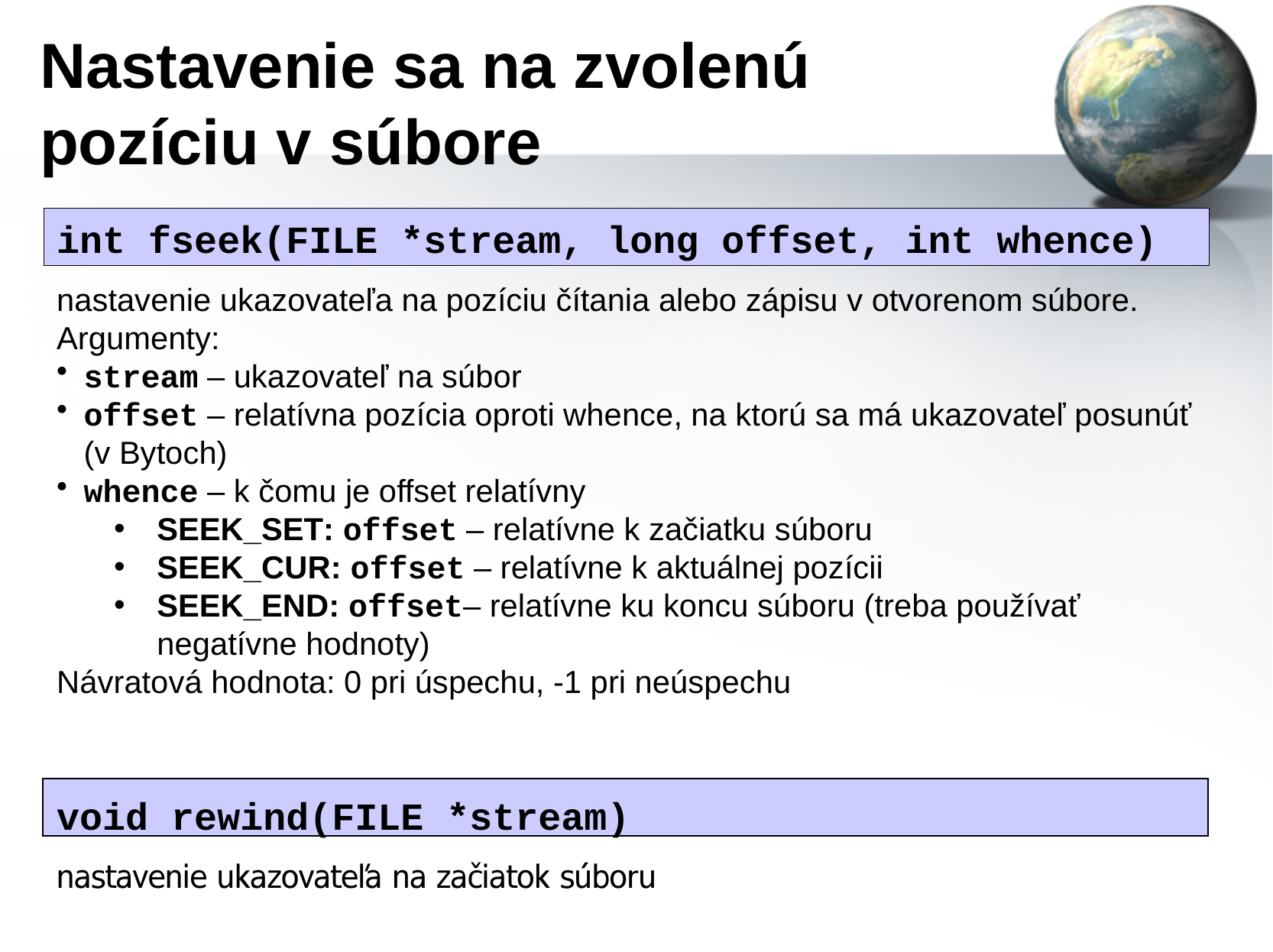

Nastavenie sa na zvolenú pozíciu v súbore

int fseek(FILE *stream, long offset, int whence)

nastavenie ukazovateľa na pozíciu čítania alebo zápisu v otvorenom súbore.
Argumenty:
stream – ukazovateľ na súbor
offset – relatívna pozícia oproti whence, na ktorú sa má ukazovateľ posunúť (v Bytoch)
whence – k čomu je offset relatívny
SEEK_SET: offset – relatívne k začiatku súboru
SEEK_CUR: offset – relatívne k aktuálnej pozícii
SEEK_END: offset– relatívne ku koncu súboru (treba používať negatívne hodnoty)
Návratová hodnota: 0 pri úspechu, -1 pri neúspechu

void rewind(FILE *stream)

nastavenie ukazovateľa na začiatok súboru